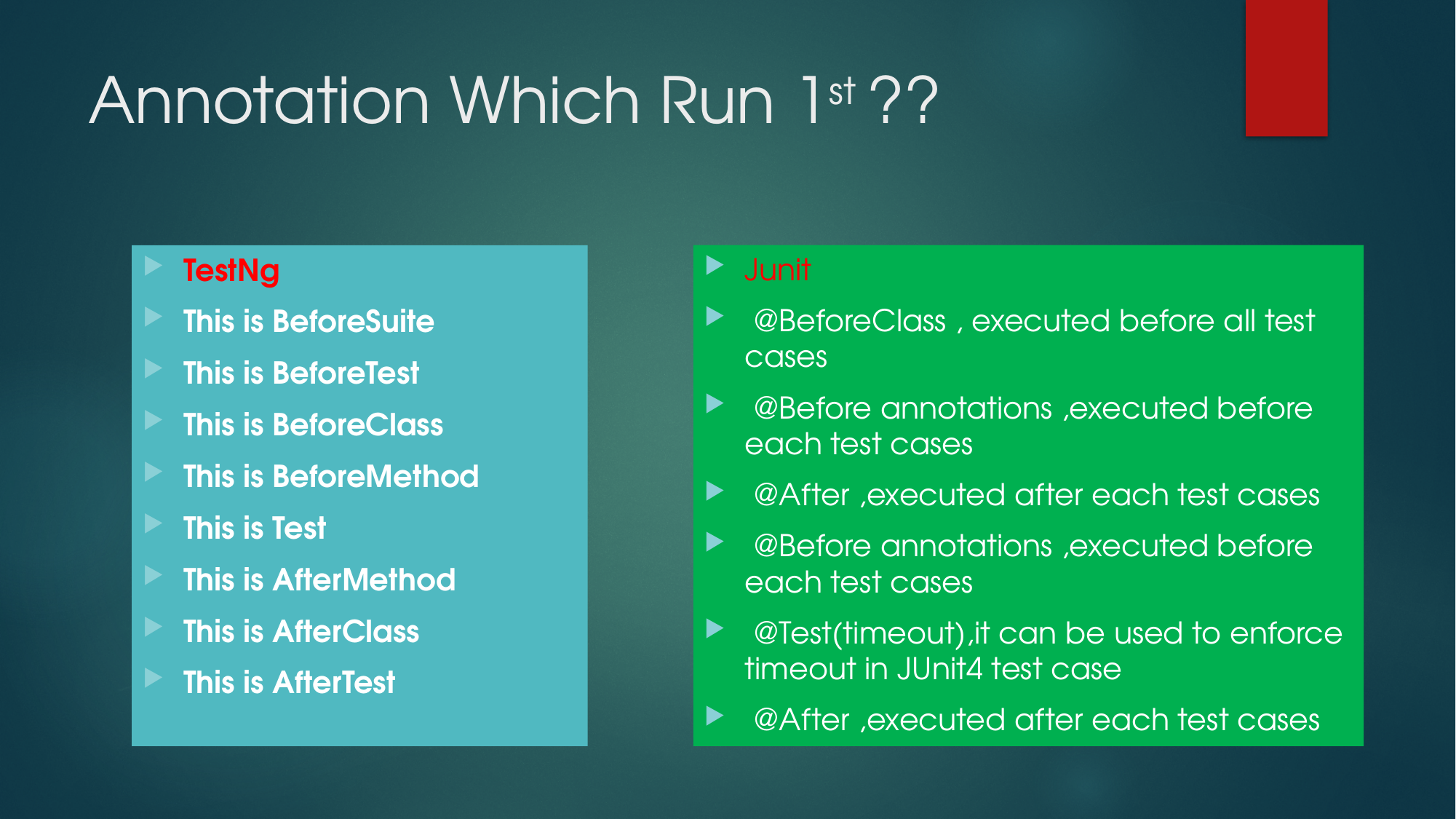

# Annotation Which Run 1st ??
Junit
 @BeforeClass , executed before all test cases
 @Before annotations ,executed before each test cases
 @After ,executed after each test cases
 @Before annotations ,executed before each test cases
 @Test(timeout),it can be used to enforce timeout in JUnit4 test case
 @After ,executed after each test cases
TestNg
This is BeforeSuite
This is BeforeTest
This is BeforeClass
This is BeforeMethod
This is Test
This is AfterMethod
This is AfterClass
This is AfterTest